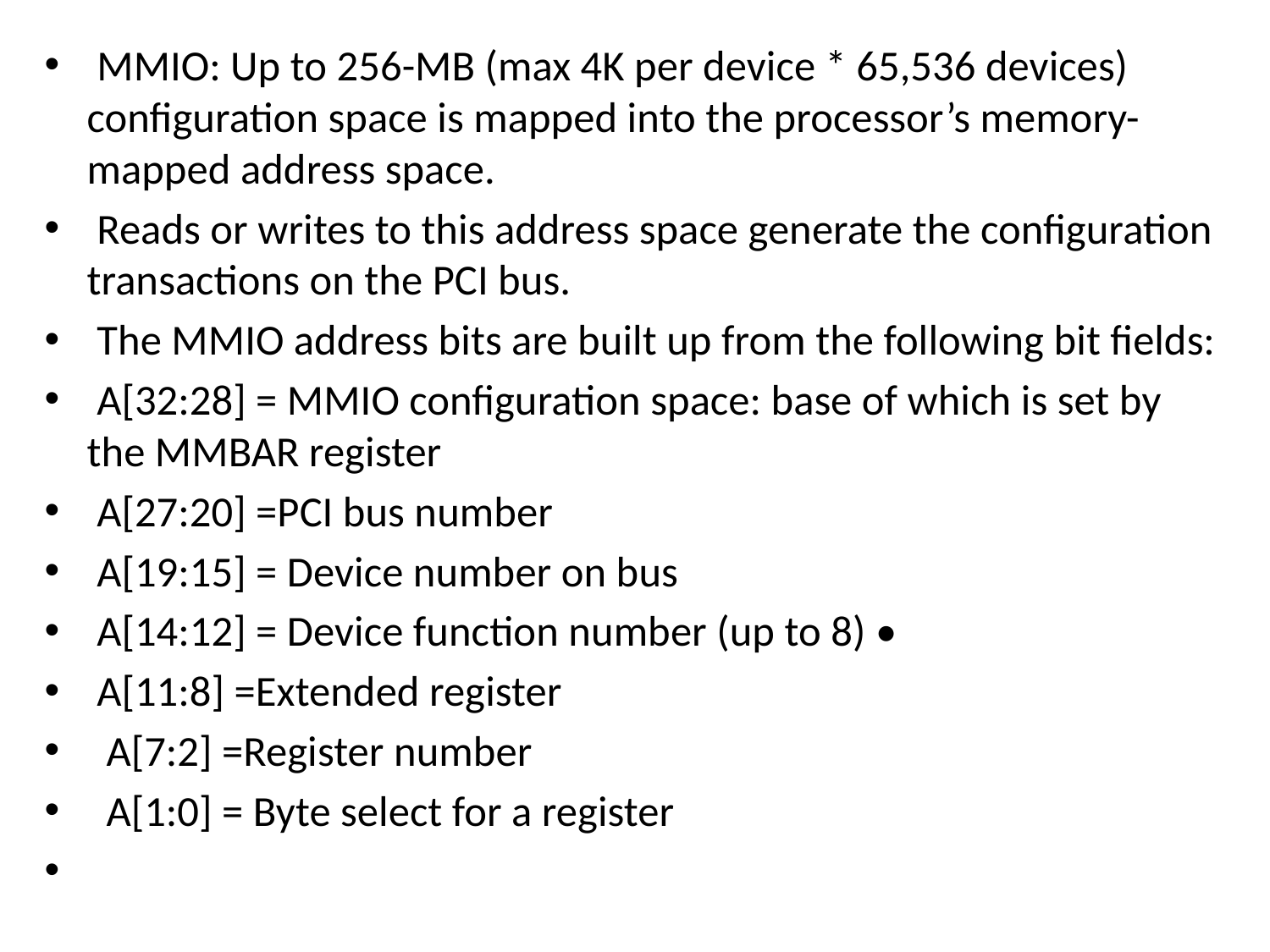

MMIO: Up to 256-MB (max 4K per device * 65,536 devices) conﬁguration space is mapped into the processor’s memory-mapped address space.
 Reads or writes to this address space generate the conﬁguration transactions on the PCI bus.
 The MMIO address bits are built up from the following bit ﬁelds:
 A[32:28] = MMIO conﬁguration space: base of which is set by the MMBAR register
 A[27:20] =PCI bus number
 A[19:15] = Device number on bus
 A[14:12] = Device function number (up to 8) •
 A[11:8] =Extended register
  A[7:2] =Register number
  A[1:0] = Byte select for a register